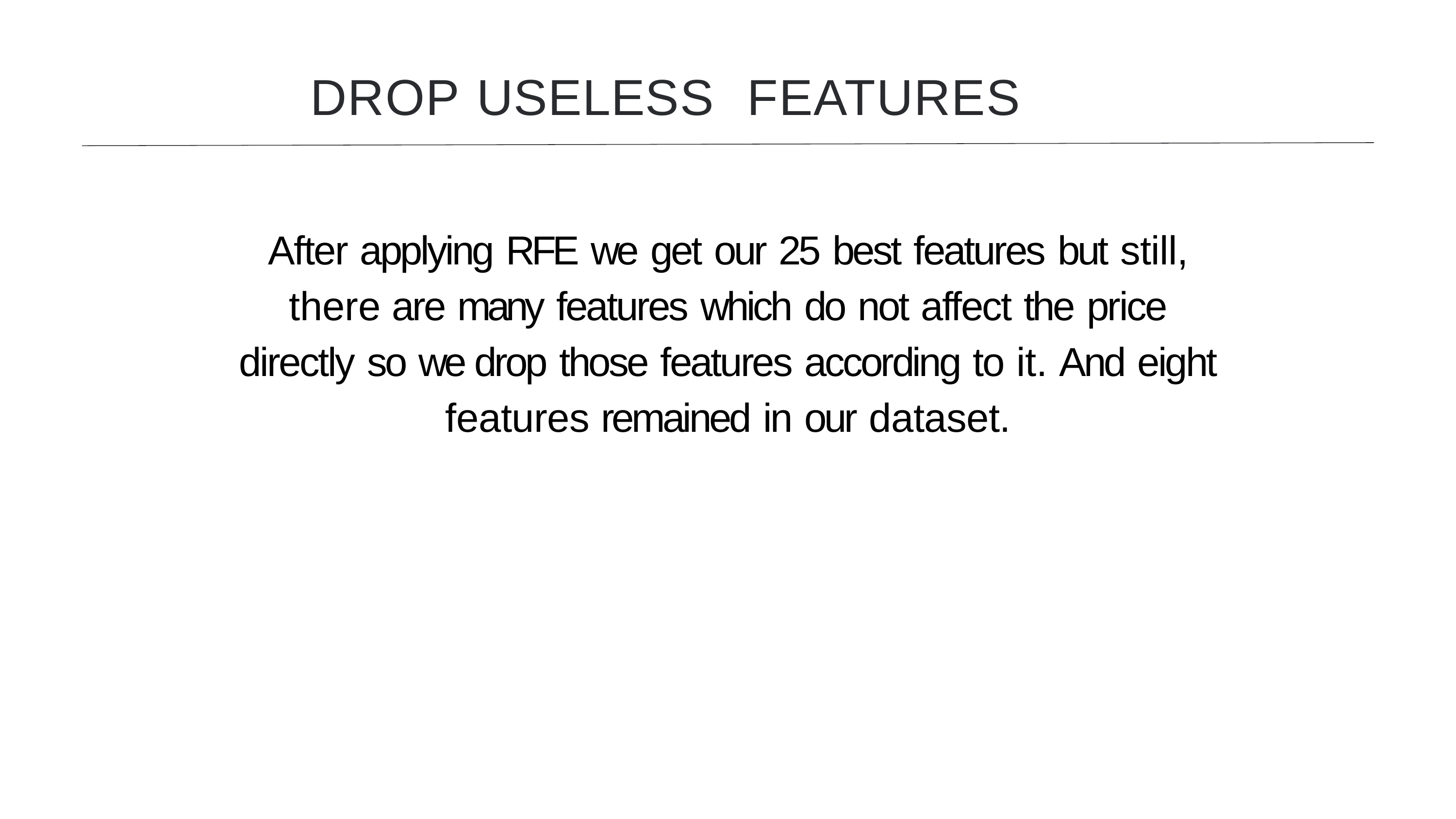

# DROP	 USELESS	FEATURES

After applying RFE we get our 25 best features but still, there are many features which do not affect the price directly so we drop those features according to it. And eight features remained in our dataset.